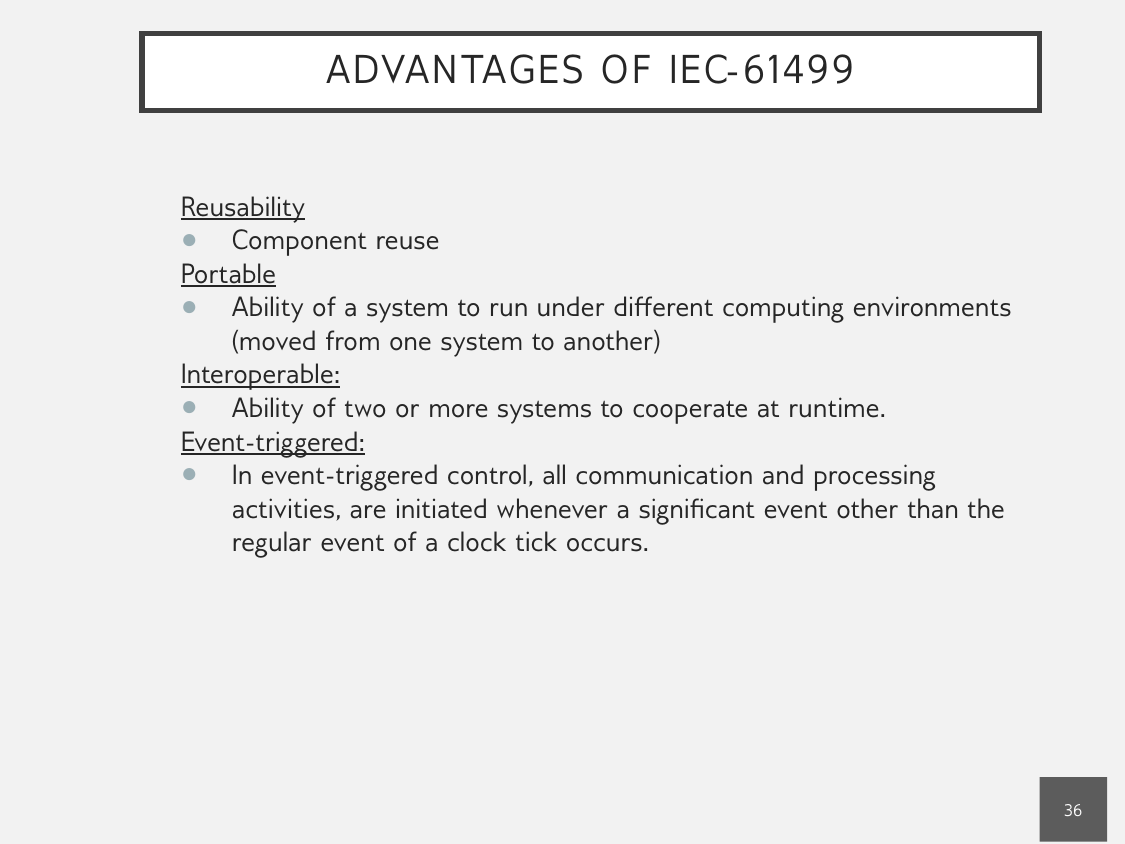

# Advantages of IEC-61499
Reusability
Component reuse
Portable
Ability of a system to run under different computing environments (moved from one system to another)
Interoperable:
Ability of two or more systems to cooperate at runtime.
Event-triggered:
In event-triggered control, all communication and processing activities, are initiated whenever a significant event other than the regular event of a clock tick occurs.
36